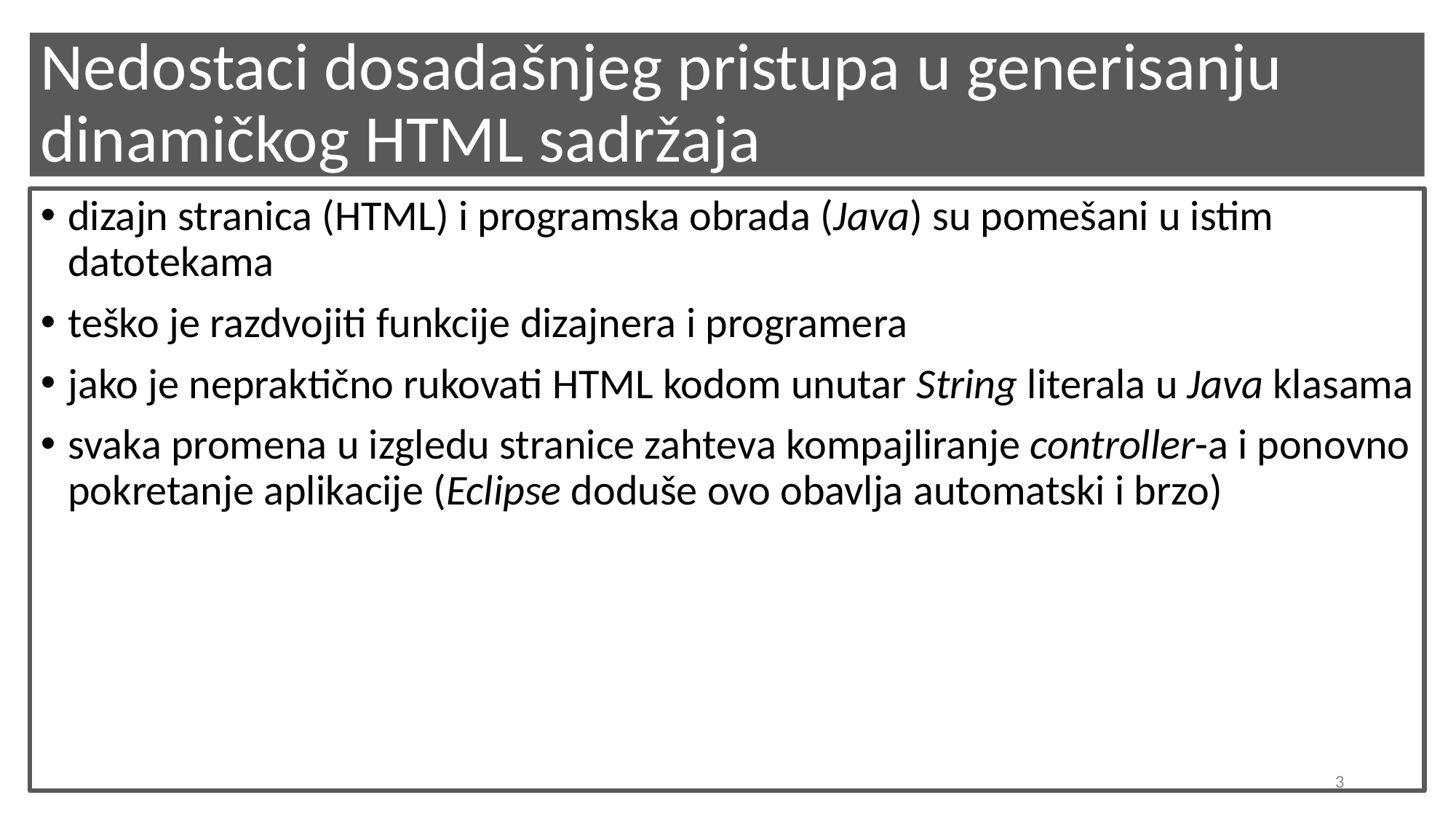

# Nedostaci dosadašnjeg pristupa u generisanju dinamičkog HTML sadržaja
dizajn stranica (HTML) i programska obrada (Java) su pomešani u istim datotekama
teško je razdvojiti funkcije dizajnera i programera
jako je nepraktično rukovati HTML kodom unutar String literala u Java klasama
svaka promena u izgledu stranice zahteva kompajliranje controller-a i ponovno pokretanje aplikacije (Eclipse doduše ovo obavlja automatski i brzo)

3